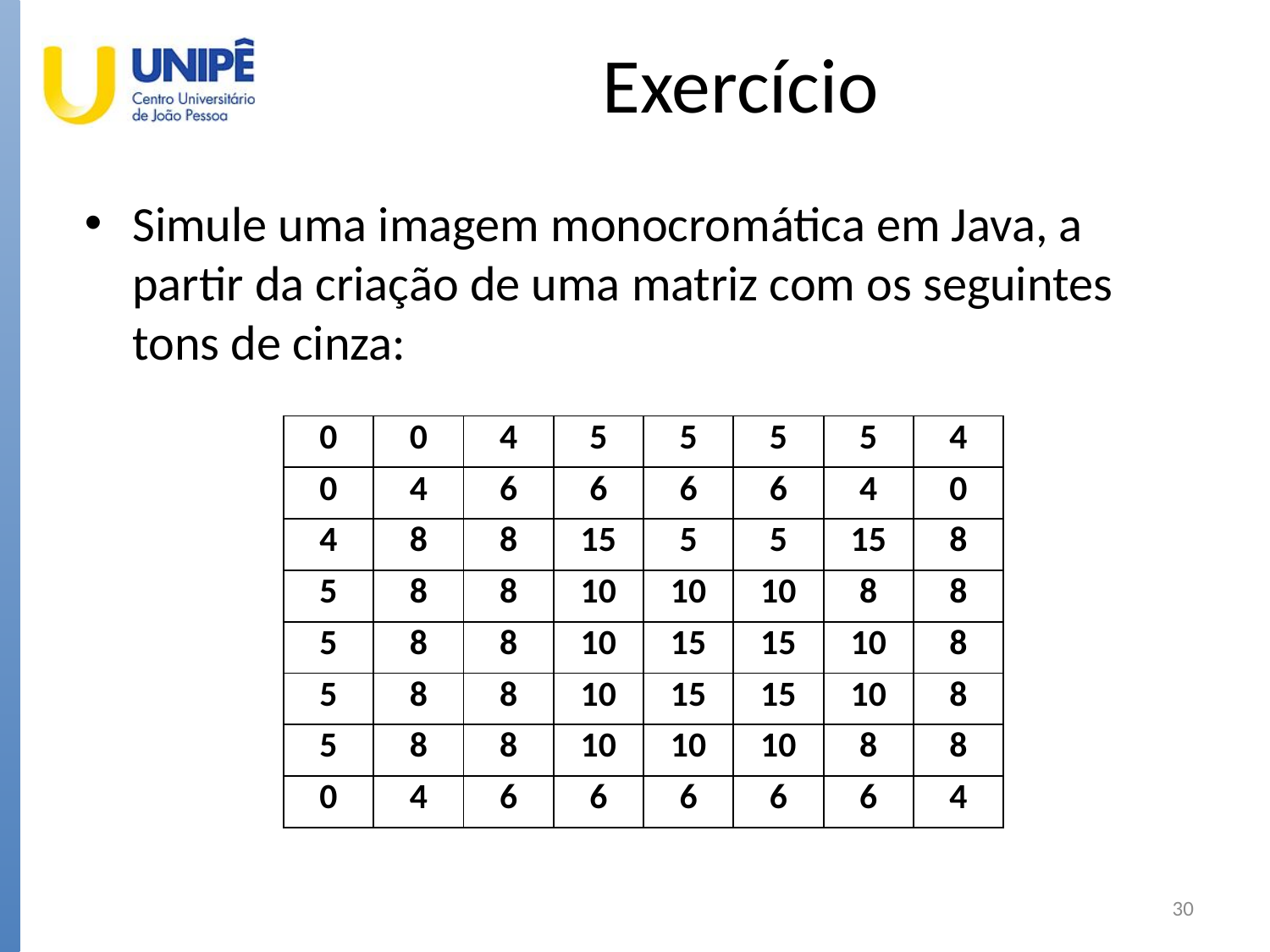

# Exercício
Simule uma imagem monocromática em Java, a partir da criação de uma matriz com os seguintes tons de cinza:
| 0 | 0 | 4 | 5 | 5 | 5 | 5 | 4 |
| --- | --- | --- | --- | --- | --- | --- | --- |
| 0 | 4 | 6 | 6 | 6 | 6 | 4 | 0 |
| 4 | 8 | 8 | 15 | 5 | 5 | 15 | 8 |
| 5 | 8 | 8 | 10 | 10 | 10 | 8 | 8 |
| 5 | 8 | 8 | 10 | 15 | 15 | 10 | 8 |
| 5 | 8 | 8 | 10 | 15 | 15 | 10 | 8 |
| 5 | 8 | 8 | 10 | 10 | 10 | 8 | 8 |
| 0 | 4 | 6 | 6 | 6 | 6 | 6 | 4 |
30